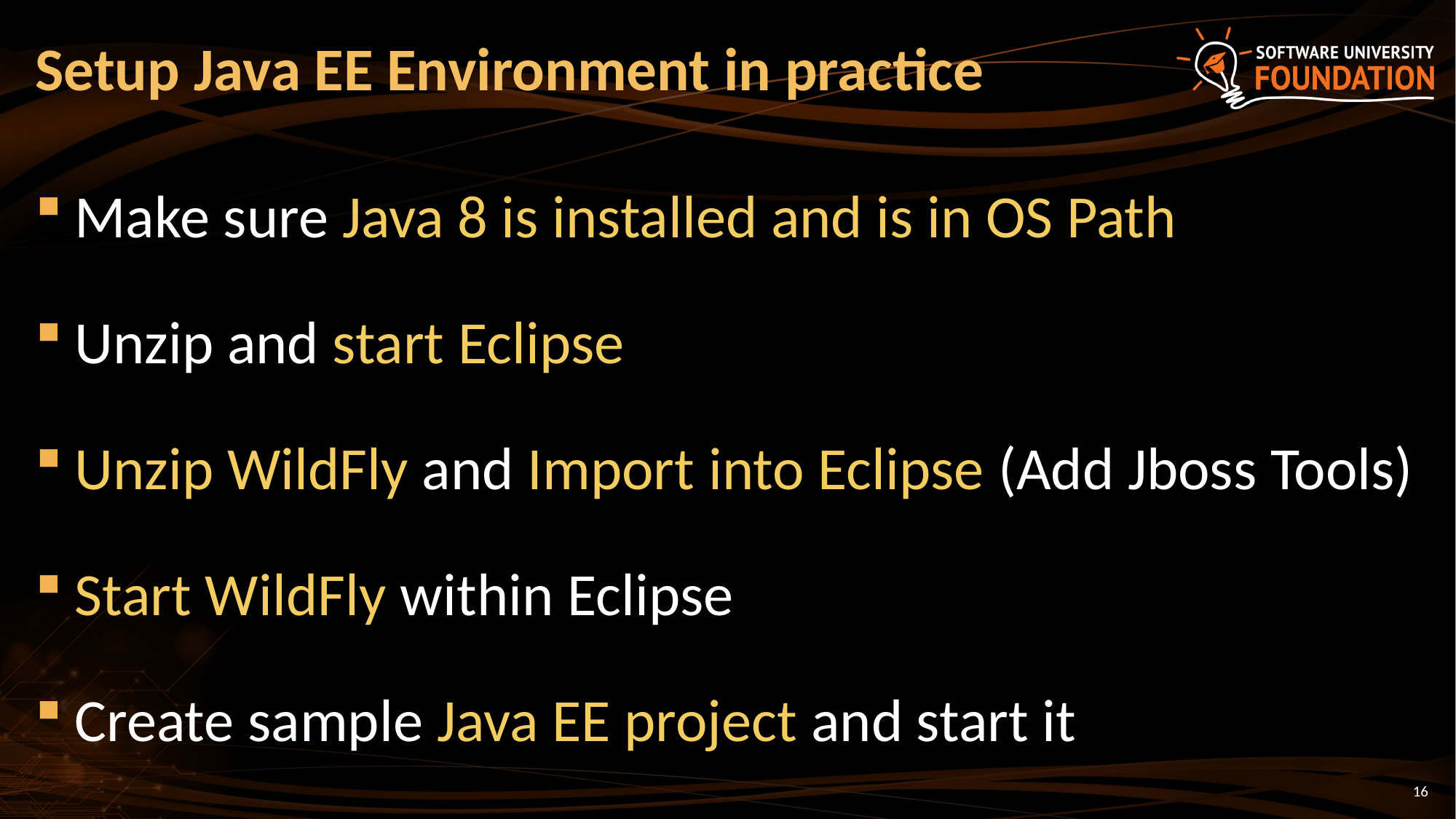

# Setup Java EE Environment in practice
Make sure Java 8 is installed and is in OS Path
Unzip and start Eclipse
Unzip WildFly and Import into Eclipse (Add Jboss Tools)
Start WildFly within Eclipse
Create sample Java EE project and start it
16